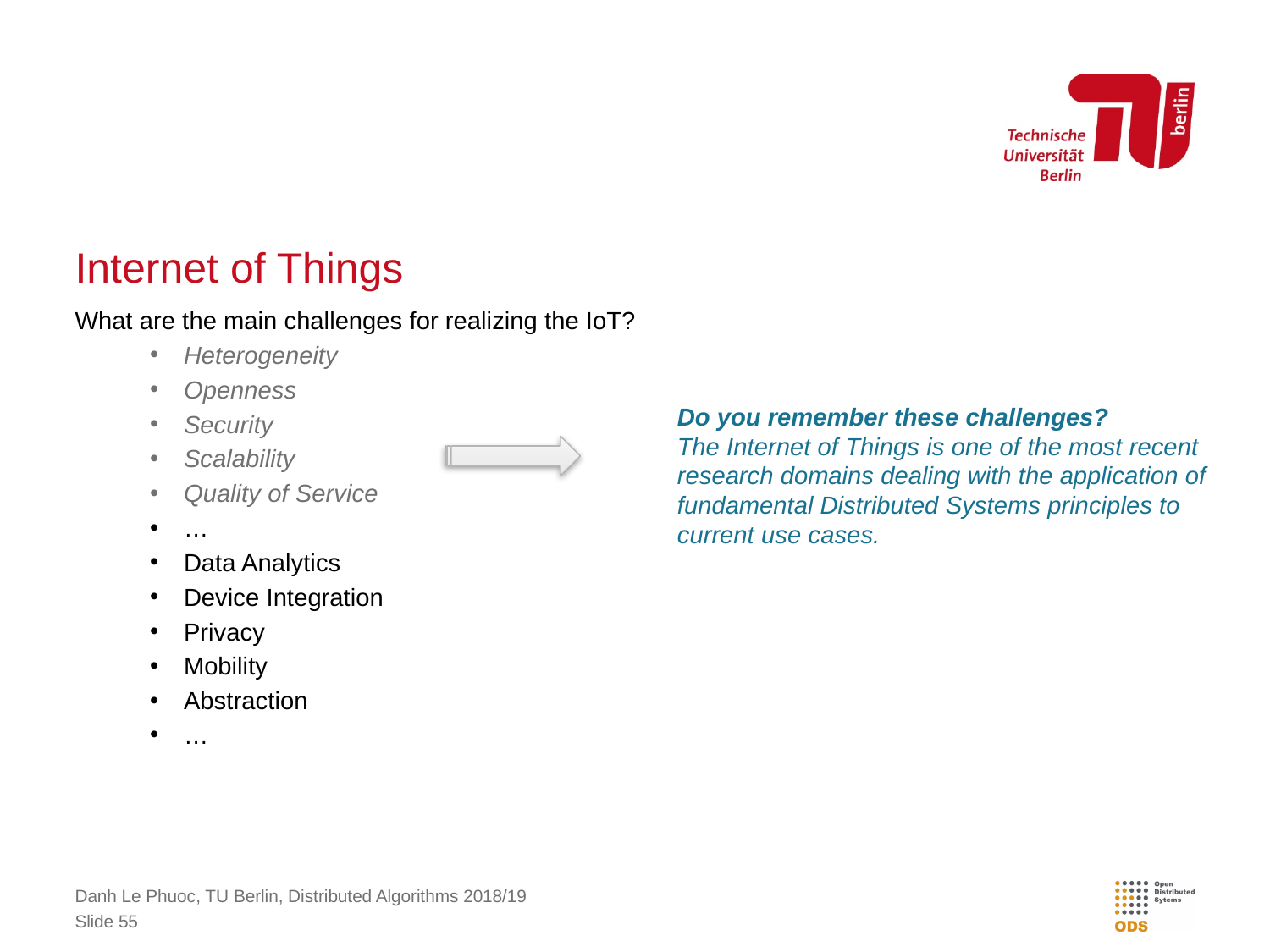

# Internet of Things
What are the main challenges for realizing the IoT?
Heterogeneity
Openness
Security
Scalability
Quality of Service
…
Data Analytics
Device Integration
Privacy
Mobility
Abstraction
…

Do you remember these challenges?
The Internet of Things is one of the most recent research domains dealing with the application of fundamental Distributed Systems principles to current use cases.

Danh Le Phuoc, TU Berlin, Distributed Algorithms 2018/19
Slide 55